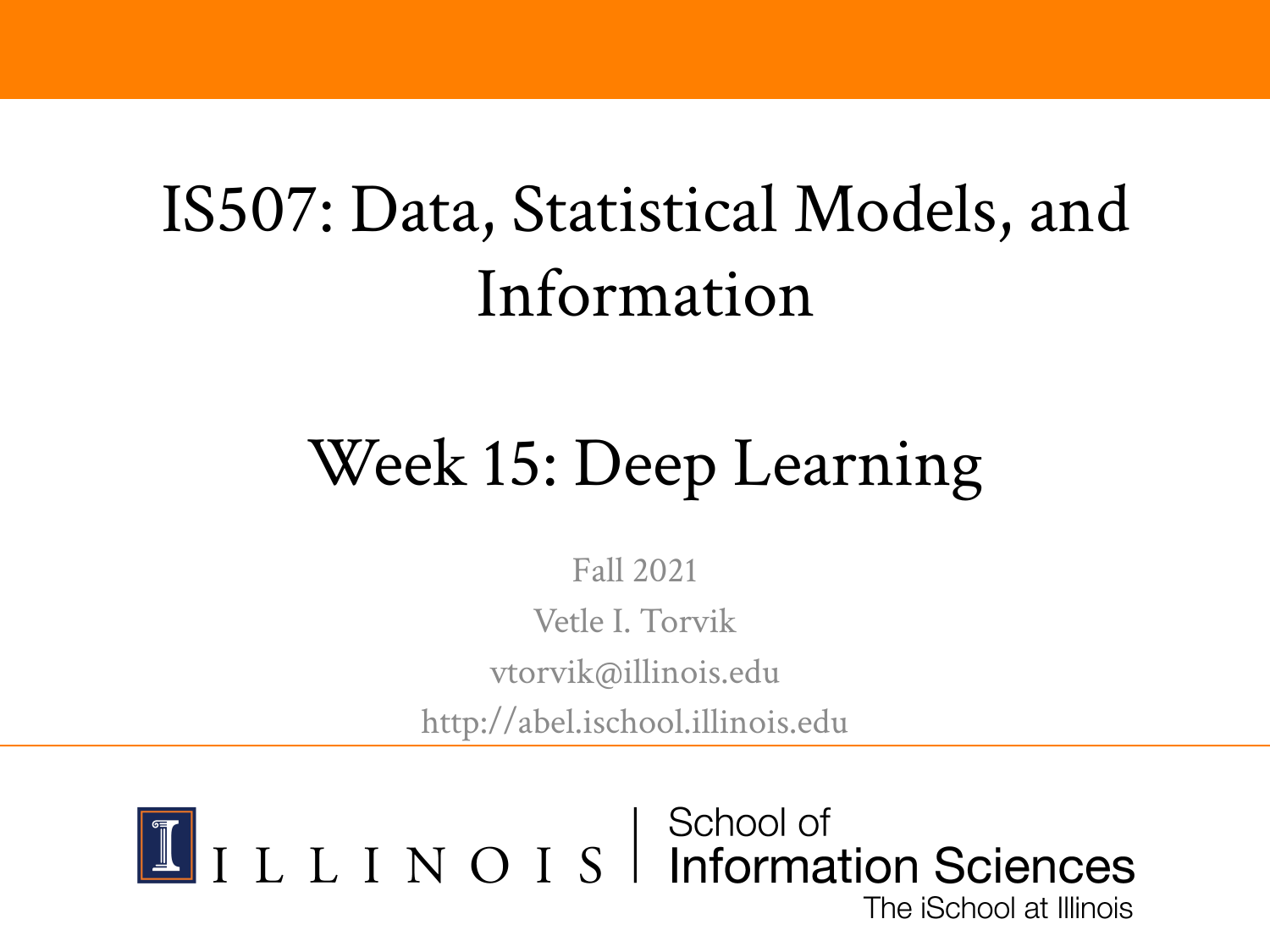

# IS507: Data, Statistical Models, and Information Week 15: Deep Learning
Fall 2021
Vetle I. Torvik
vtorvik@illinois.edu
http://abel.ischool.illinois.edu